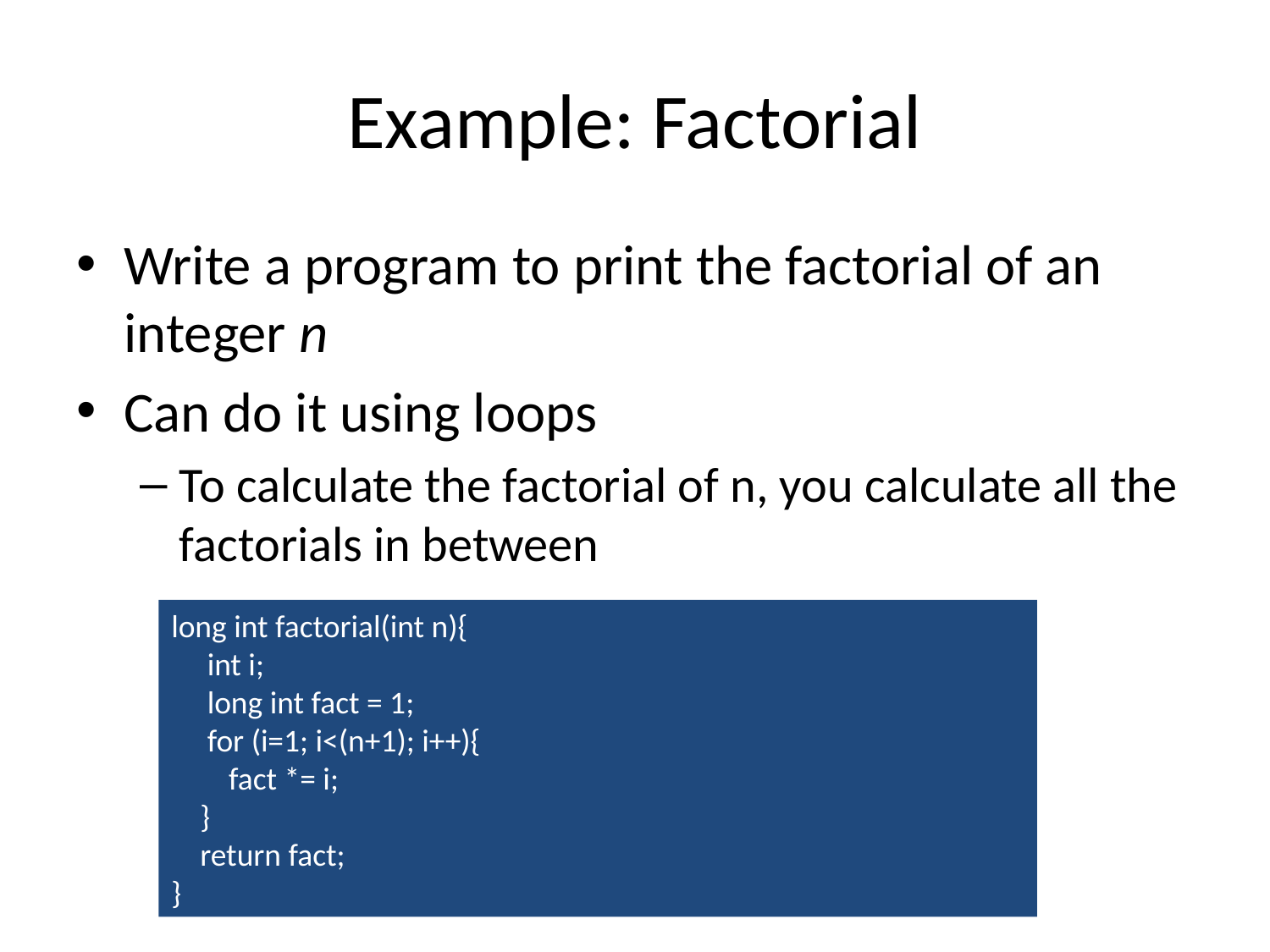

# Example: Factorial
Write a program to print the factorial of an integer n
Can do it using loops
To calculate the factorial of n, you calculate all the factorials in between
long int factorial(int n){
     int i;
     long int fact = 1;
     for (i=1; i<(n+1); i++){
        fact *= i;
    }
    return fact;
}